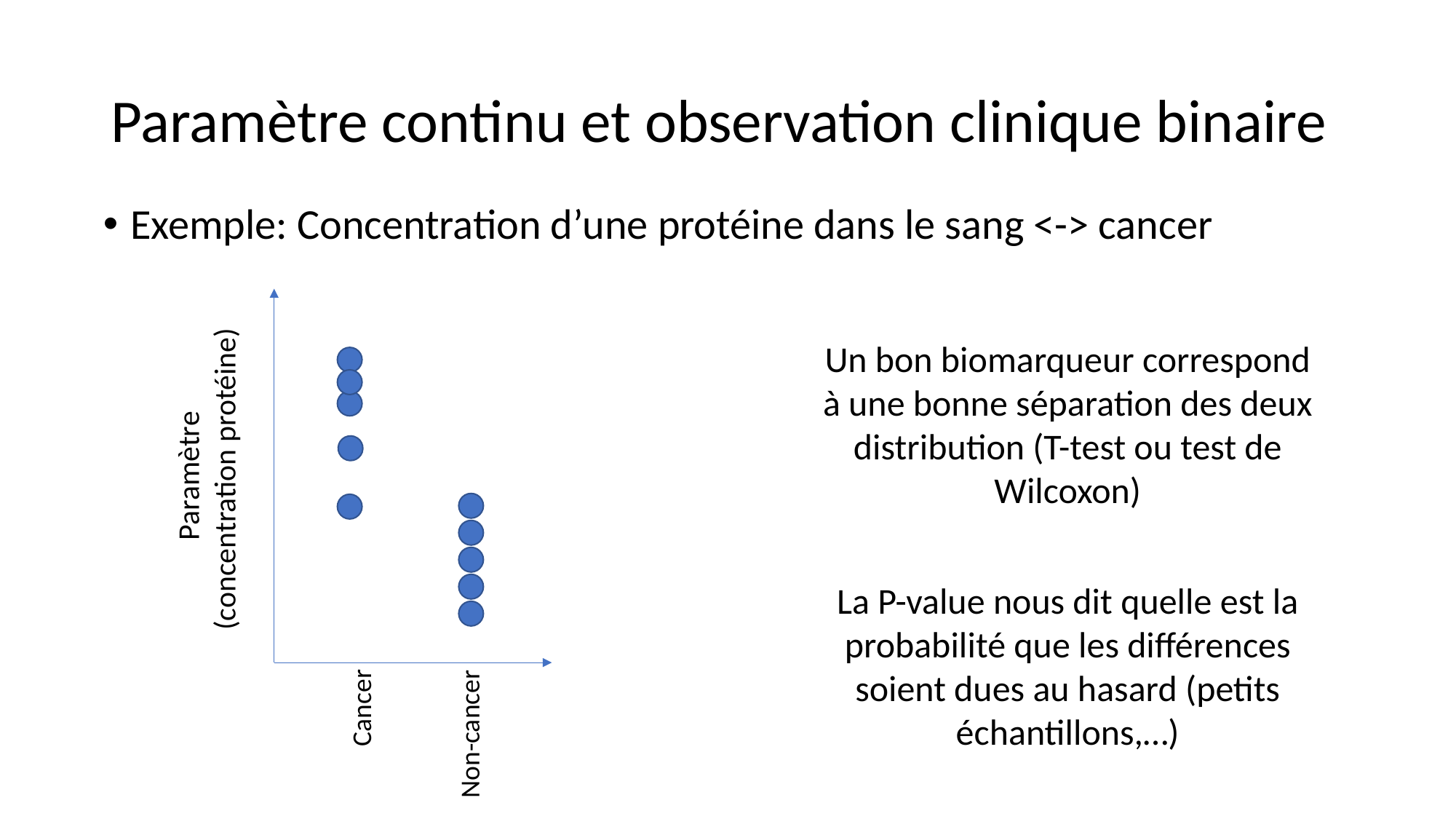

# Paramètre continu et observation clinique binaire
Exemple: Concentration d’une protéine dans le sang <-> cancer

Un bon biomarqueur correspond à une bonne séparation des deux distribution (T-test ou test de Wilcoxon)
Paramètre (concentration protéine)
La P-value nous dit quelle est la probabilité que les différences soient dues au hasard (petits échantillons,…)
Cancer
Non-cancer